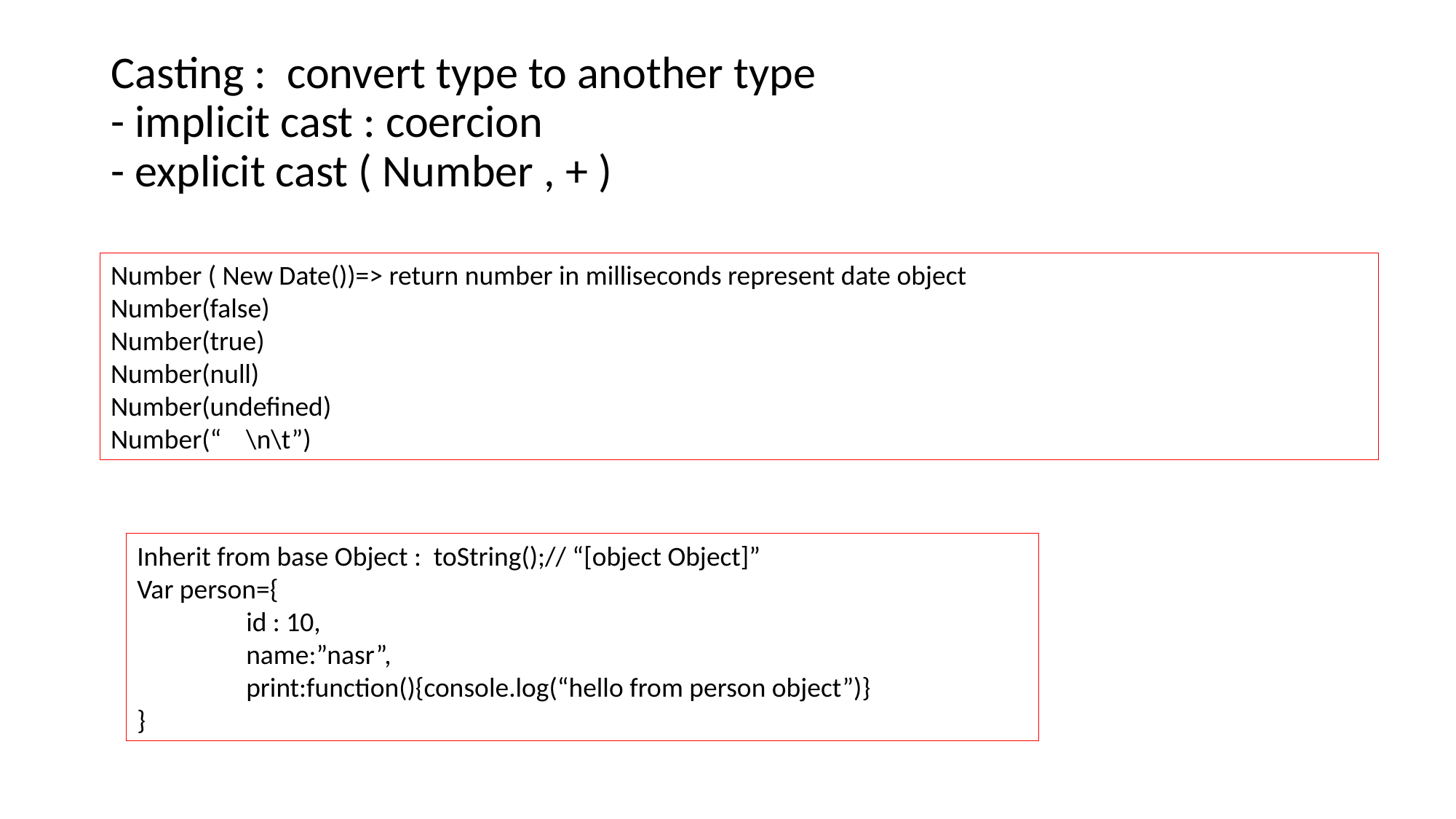

# Casting :  convert type to another type - implicit cast : coercion - explicit cast ( Number , + )
Number ( New Date())=> return number in milliseconds represent date object
Number(false)
Number(true)
Number(null)
Number(undefined)
Number(“    \n\t”)
Inherit from base Object :  toString();// “[object Object]”
Var person={
	id : 10,
	name:”nasr”,
	print:function(){console.log(“hello from person object”)}
}